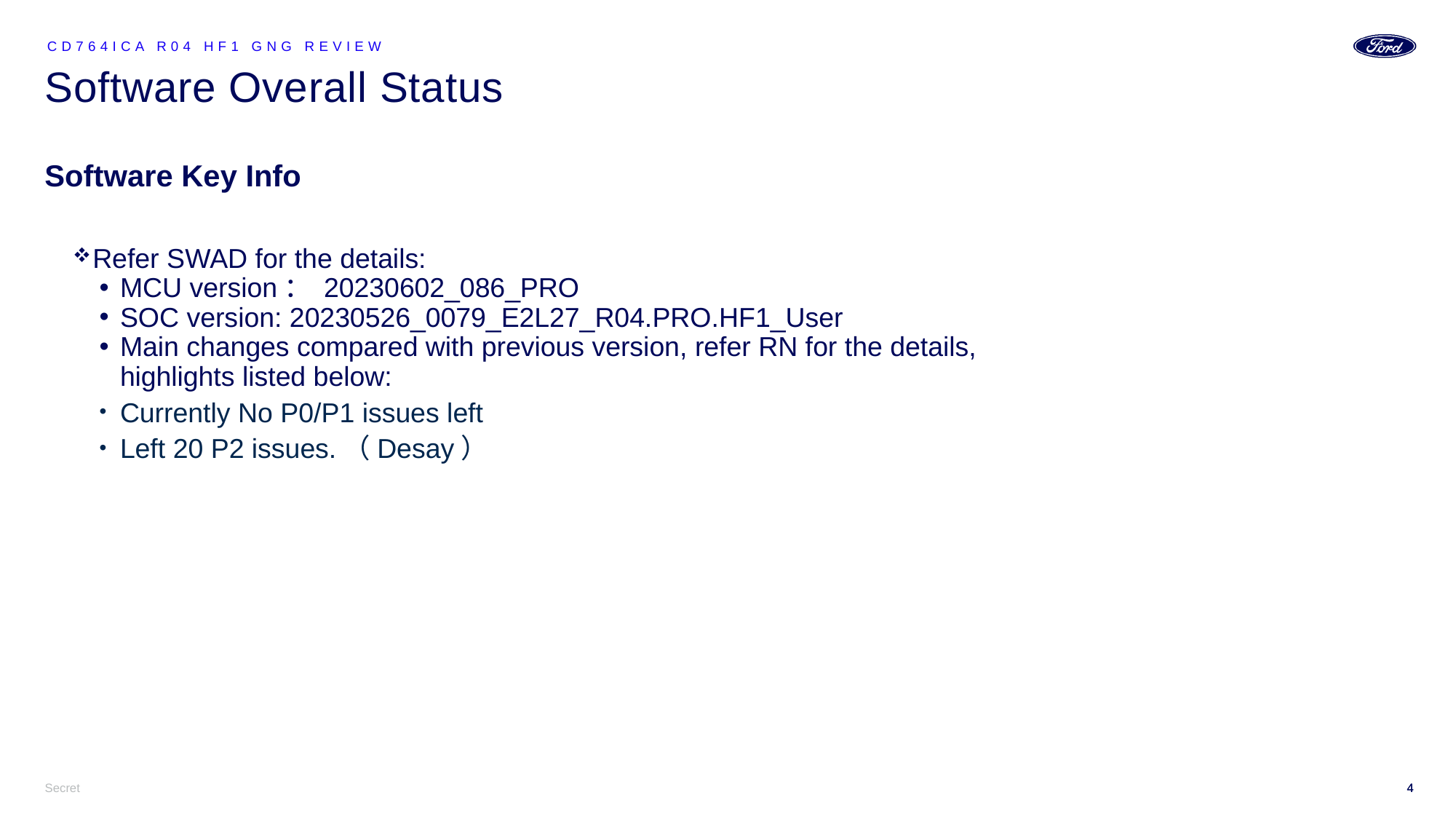

CD764ICA R04 HF1 GNG Review
# Software Overall Status
Software Key Info

Refer SWAD for the details:
MCU version： 20230602_086_PRO
SOC version: 20230526_0079_E2L27_R04.PRO.HF1_User
Main changes compared with previous version, refer RN for the details, highlights listed below:
Currently No P0/P1 issues left
Left 20 P2 issues.（Desay）

4
4